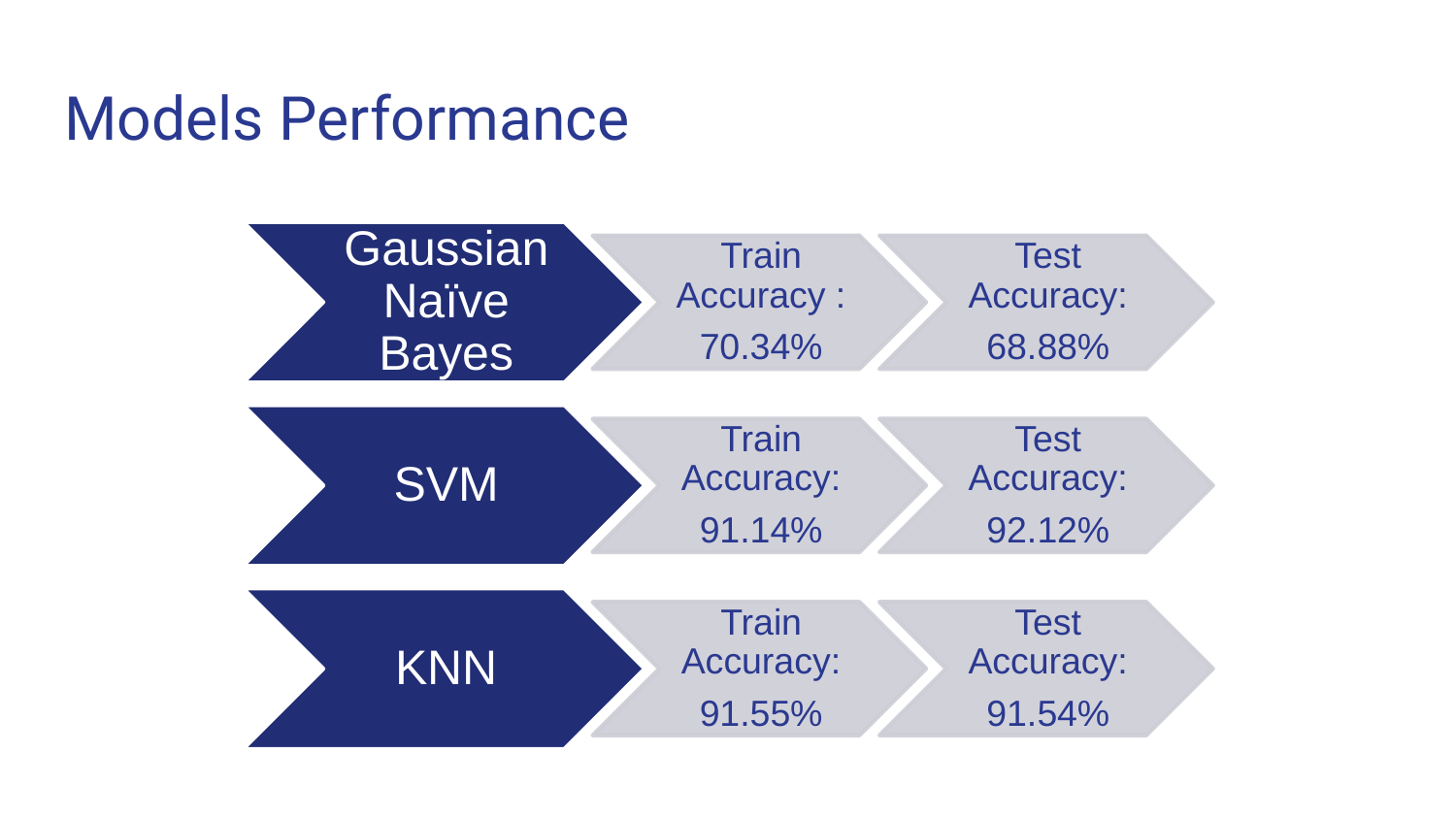

# Models Performance
Gaussian Naïve Bayes
Train Accuracy :
70.34%
Test Accuracy:
68.88%
SVM
Train Accuracy:
91.14%
Test Accuracy:
92.12%
KNN
Train Accuracy:
91.55%
Test Accuracy:
91.54%
Parsing of Data
Learning from Data
Making informed  Decision